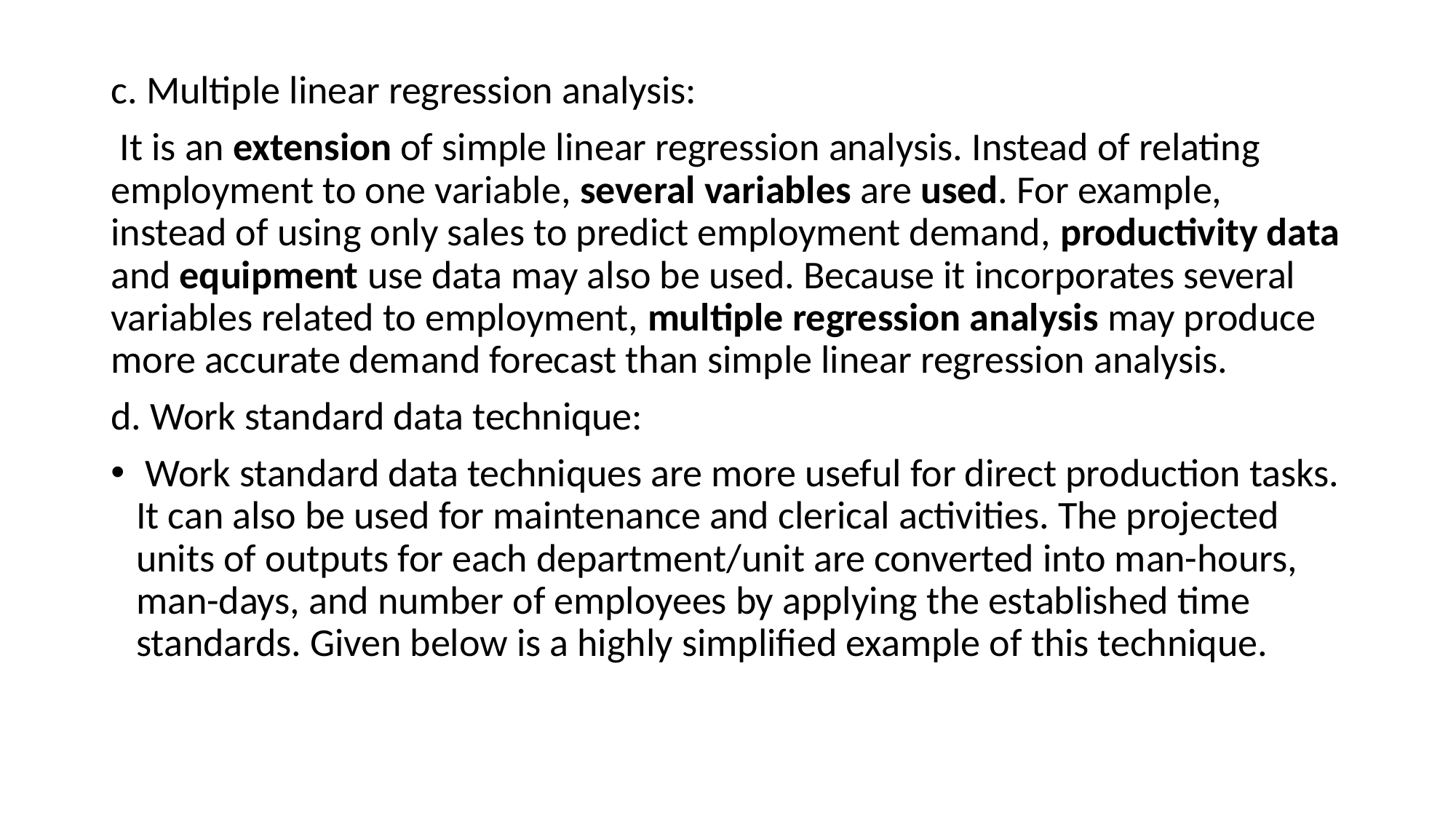

c. Multiple linear regression analysis:
 It is an extension of simple linear regression analysis. Instead of relating employment to one variable, several variables are used. For example, instead of using only sales to predict employment demand, productivity data and equipment use data may also be used. Because it incorporates several variables related to employment, multiple regression analysis may produce more accurate demand forecast than simple linear regression analysis.
d. Work standard data technique:
 Work standard data techniques are more useful for direct production tasks. It can also be used for maintenance and clerical activities. The projected units of outputs for each department/unit are converted into man-hours, man-days, and number of employees by applying the established time standards. Given below is a highly simplified example of this technique.